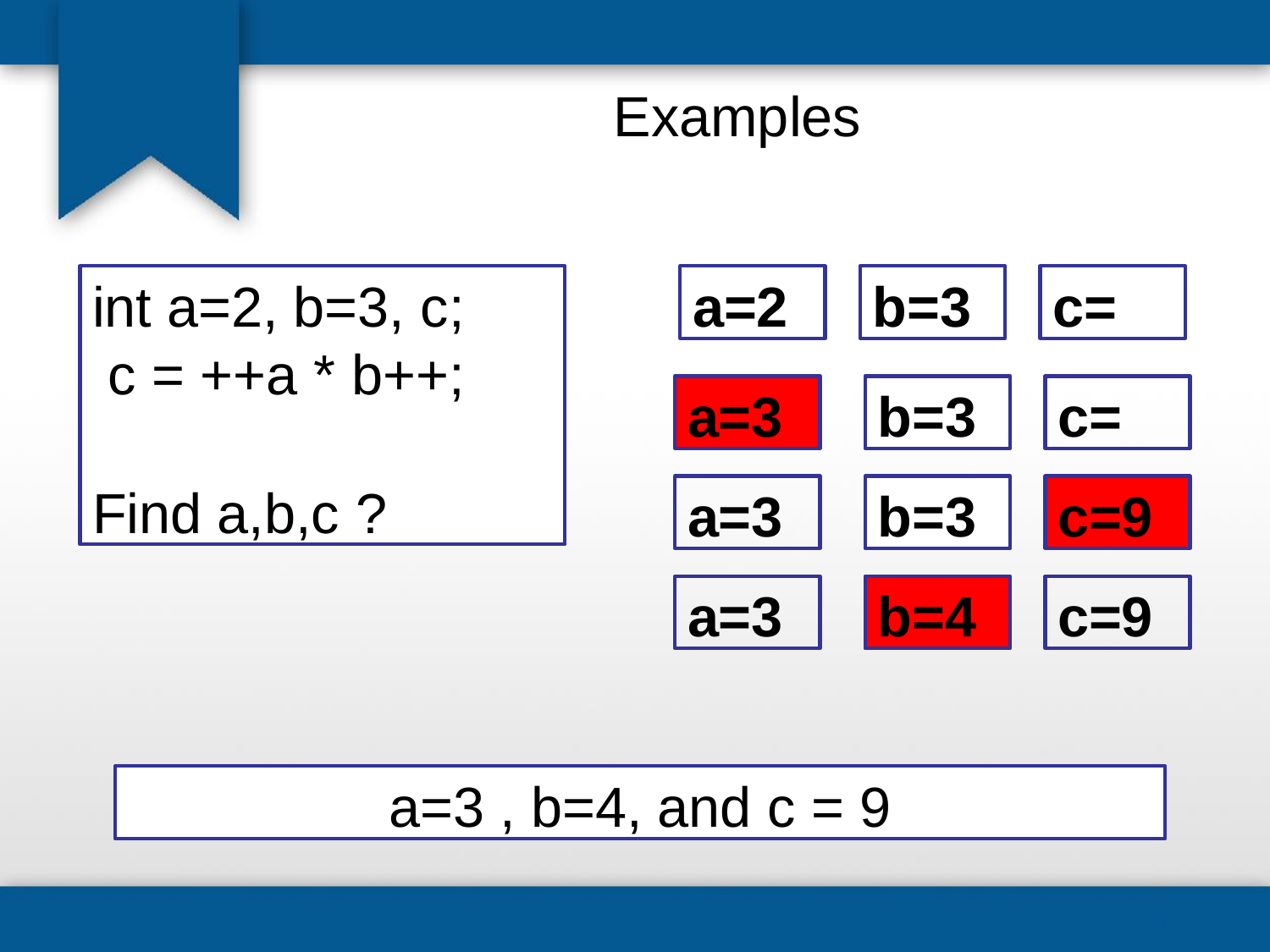

# Examples
int a=2, b=3, c;  c = ++a * b++;

Find a,b,c ?
a=2
b=3
c=
a=3
b=3
c=
a=3
b=3
c=9
a=3
b=4
c=9
a=3 , b=4, and c = 9